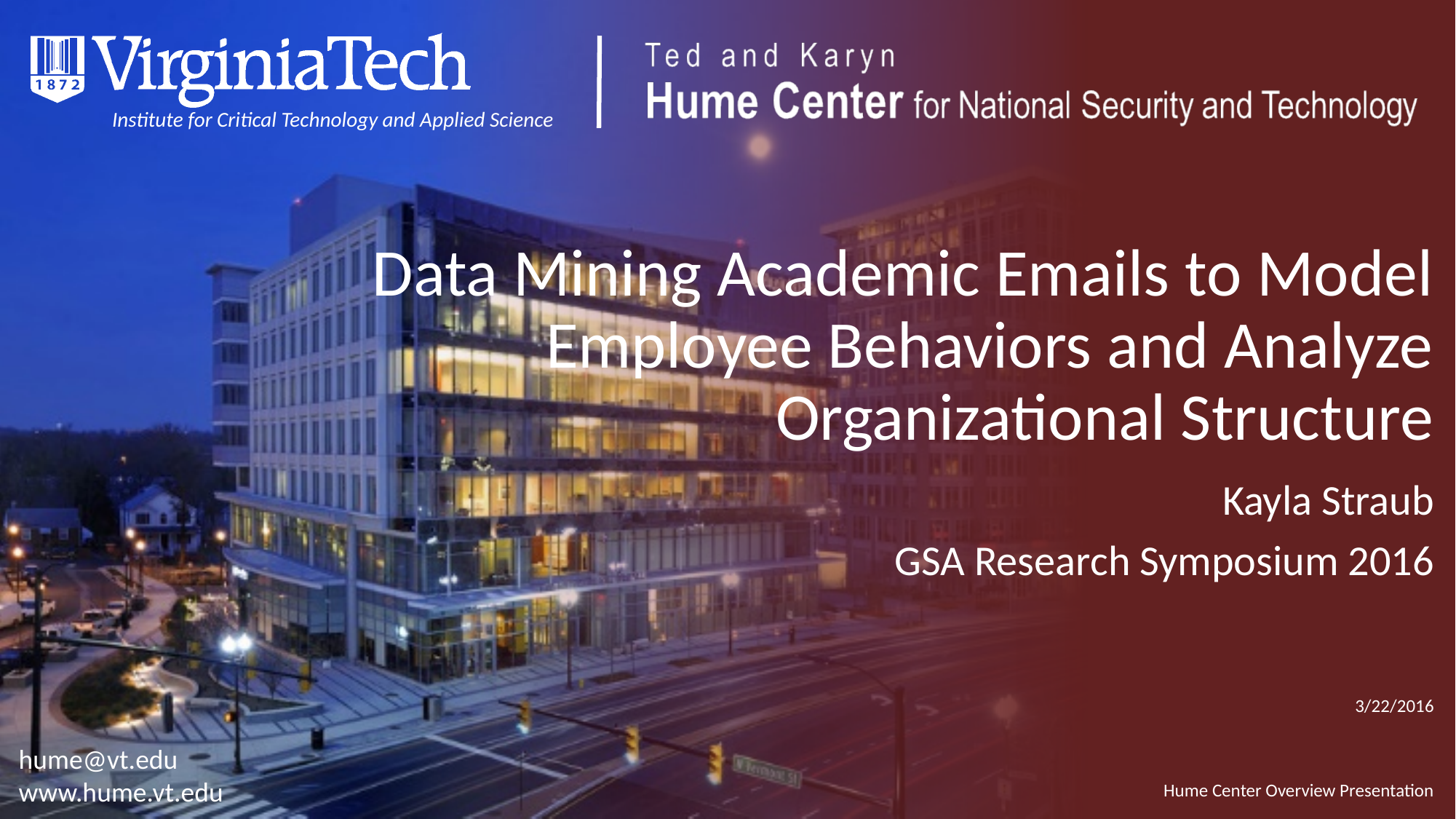

# Data Mining Academic Emails to Model Employee Behaviors and Analyze Organizational Structure
Kayla Straub
GSA Research Symposium 2016
3/22/2016
Hume Center Overview Presentation